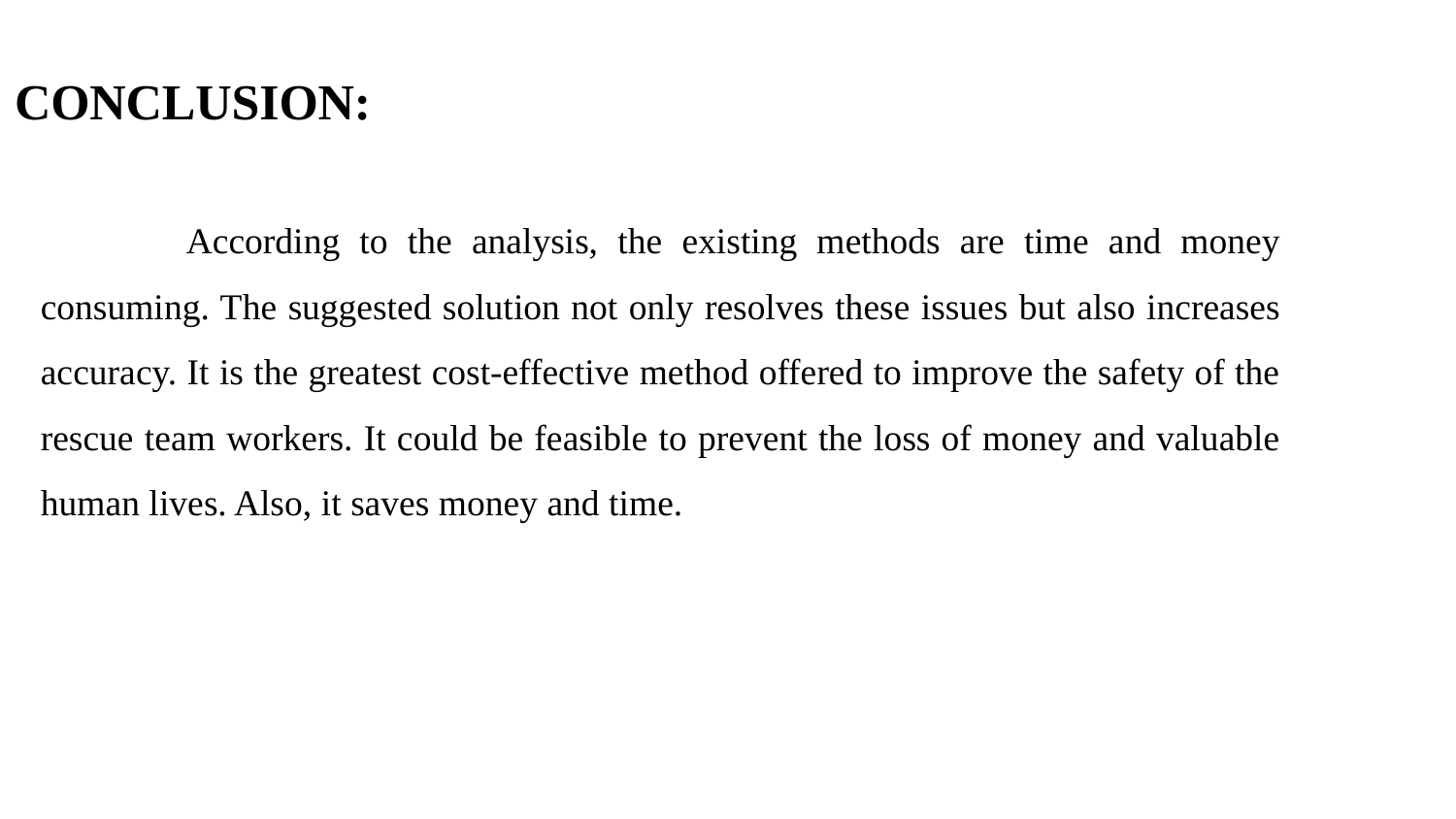

# CONCLUSION:
	According to the analysis, the existing methods are time and money consuming. The suggested solution not only resolves these issues but also increases accuracy. It is the greatest cost-effective method offered to improve the safety of the rescue team workers. It could be feasible to prevent the loss of money and valuable human lives. Also, it saves money and time.